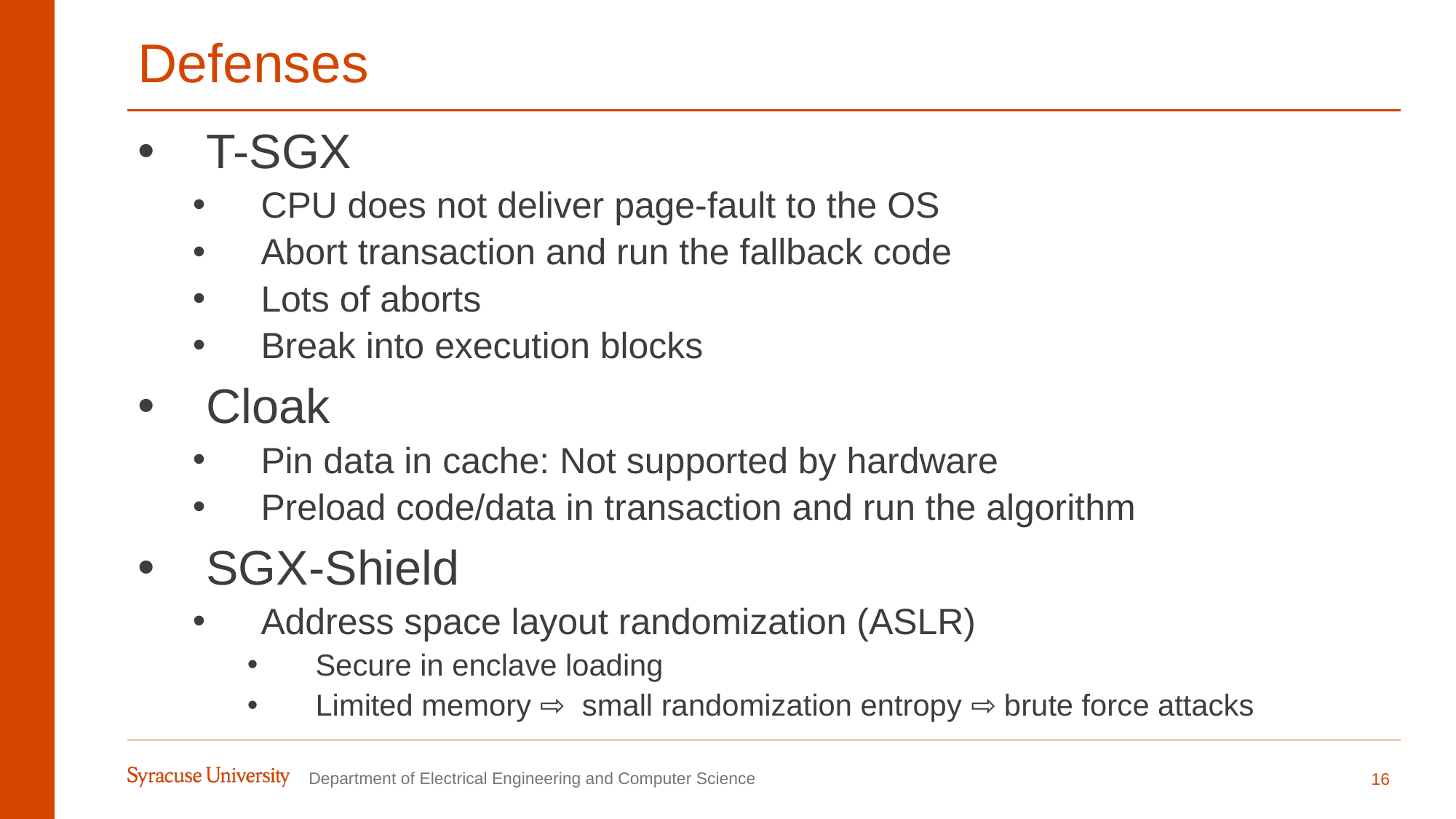

# Defenses
T-SGX
CPU does not deliver page-fault to the OS
Abort transaction and run the fallback code
Lots of aborts
Break into execution blocks
Cloak
Pin data in cache: Not supported by hardware
Preload code/data in transaction and run the algorithm
SGX-Shield
Address space layout randomization (ASLR)
Secure in enclave loading
Limited memory ⇨  small randomization entropy ⇨ brute force attacks
Department of Electrical Engineering and Computer Science
16